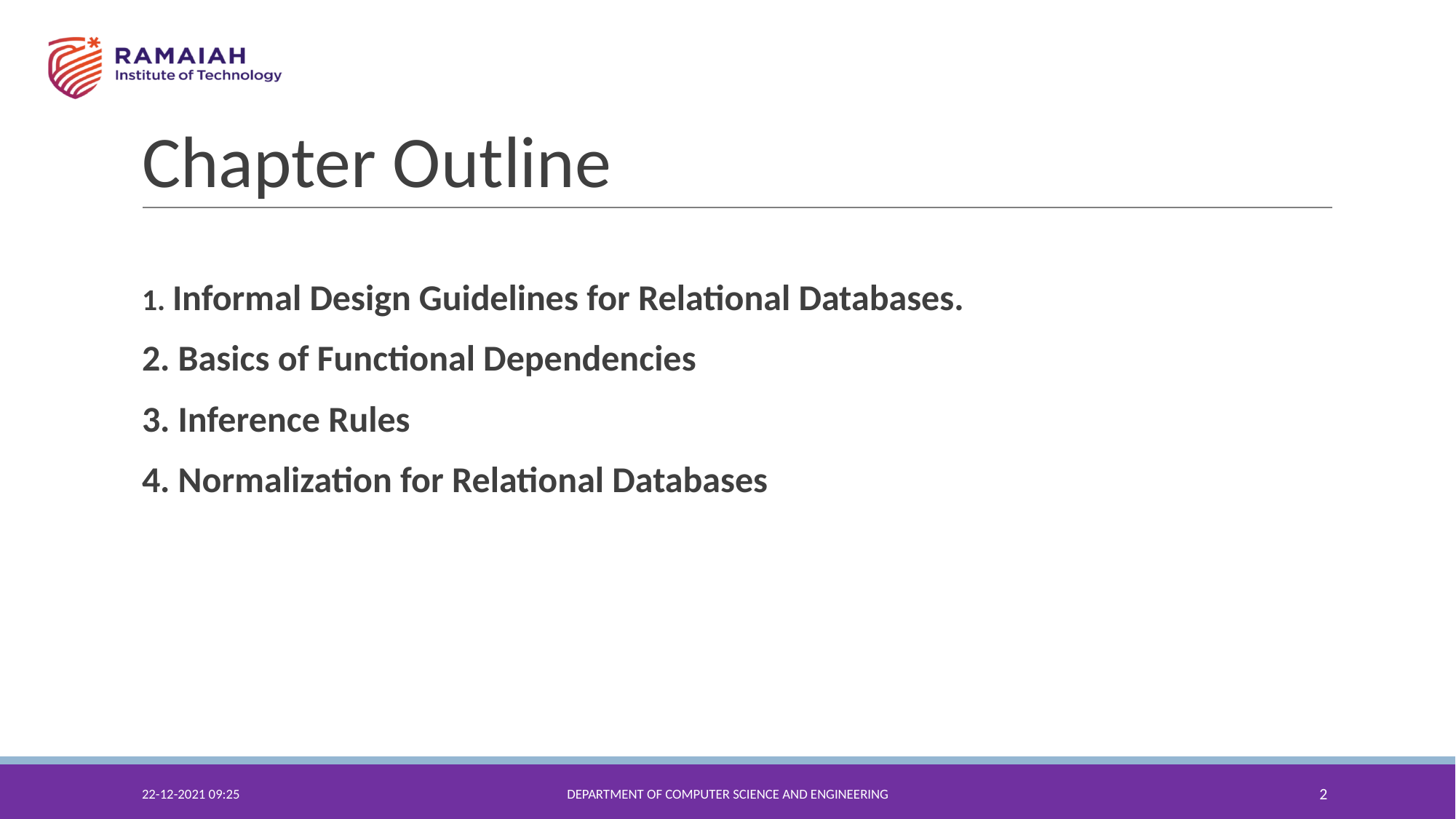

# Chapter Outline
1. Informal Design Guidelines for Relational Databases.
2. Basics of Functional Dependencies
3. Inference Rules
4. Normalization for Relational Databases
22-12-2021 09:25
DEPARTMENT OF COMPUTER SCIENCE AND ENGINEERING
2